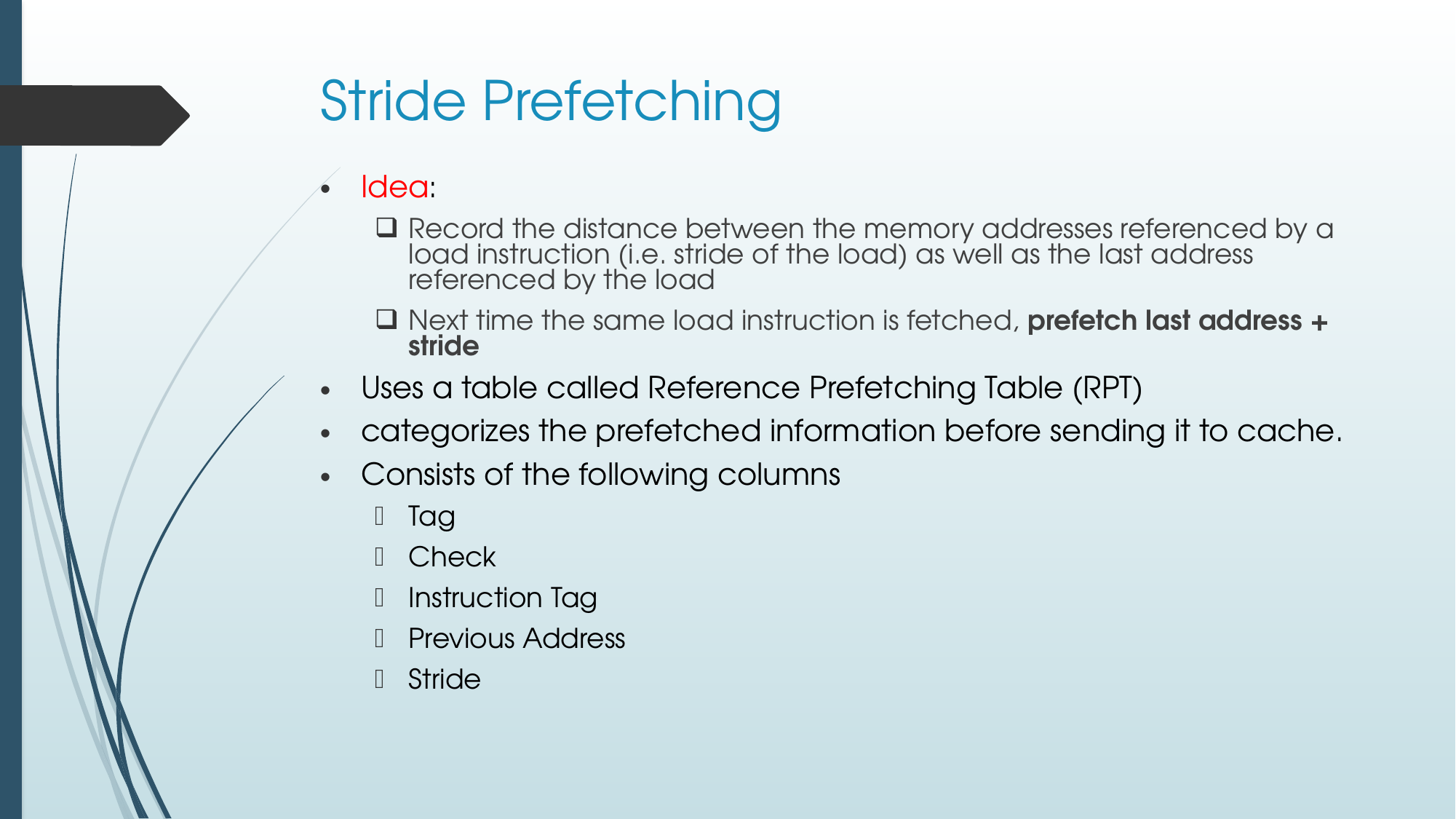

# Stride Prefetching
Idea:
Record the distance between the memory addresses referenced by a load instruction (i.e. stride of the load) as well as the last address referenced by the load
Next time the same load instruction is fetched, prefetch last address + stride
Uses a table called Reference Prefetching Table (RPT)
categorizes the prefetched information before sending it to cache.
Consists of the following columns
Tag
Check
Instruction Tag
Previous Address
Stride